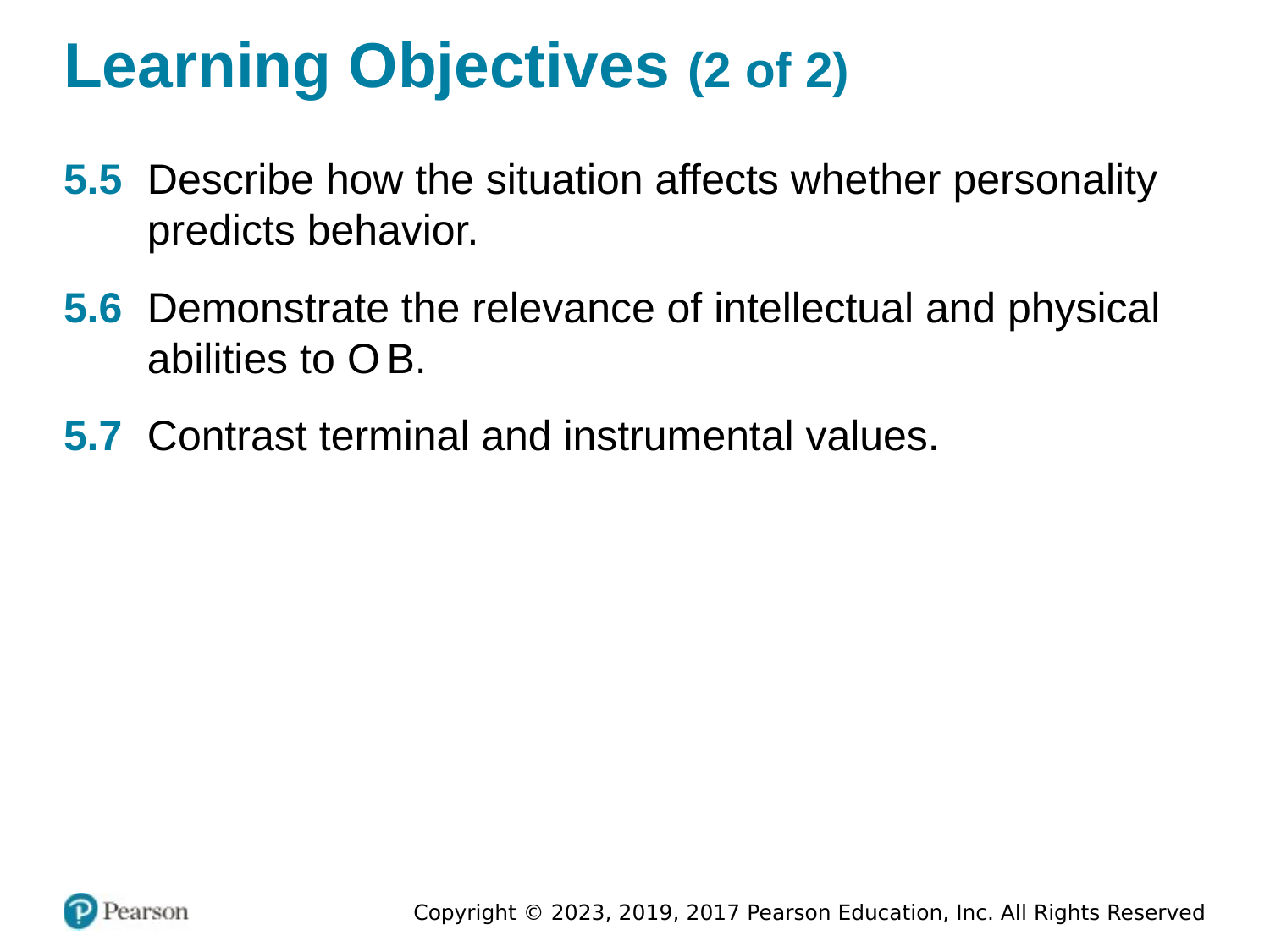

# Learning Objectives (2 of 2)
5.5	Describe how the situation affects whether personality predicts behavior.
5.6	Demonstrate the relevance of intellectual and physical abilities to O B.
5.7	Contrast terminal and instrumental values.